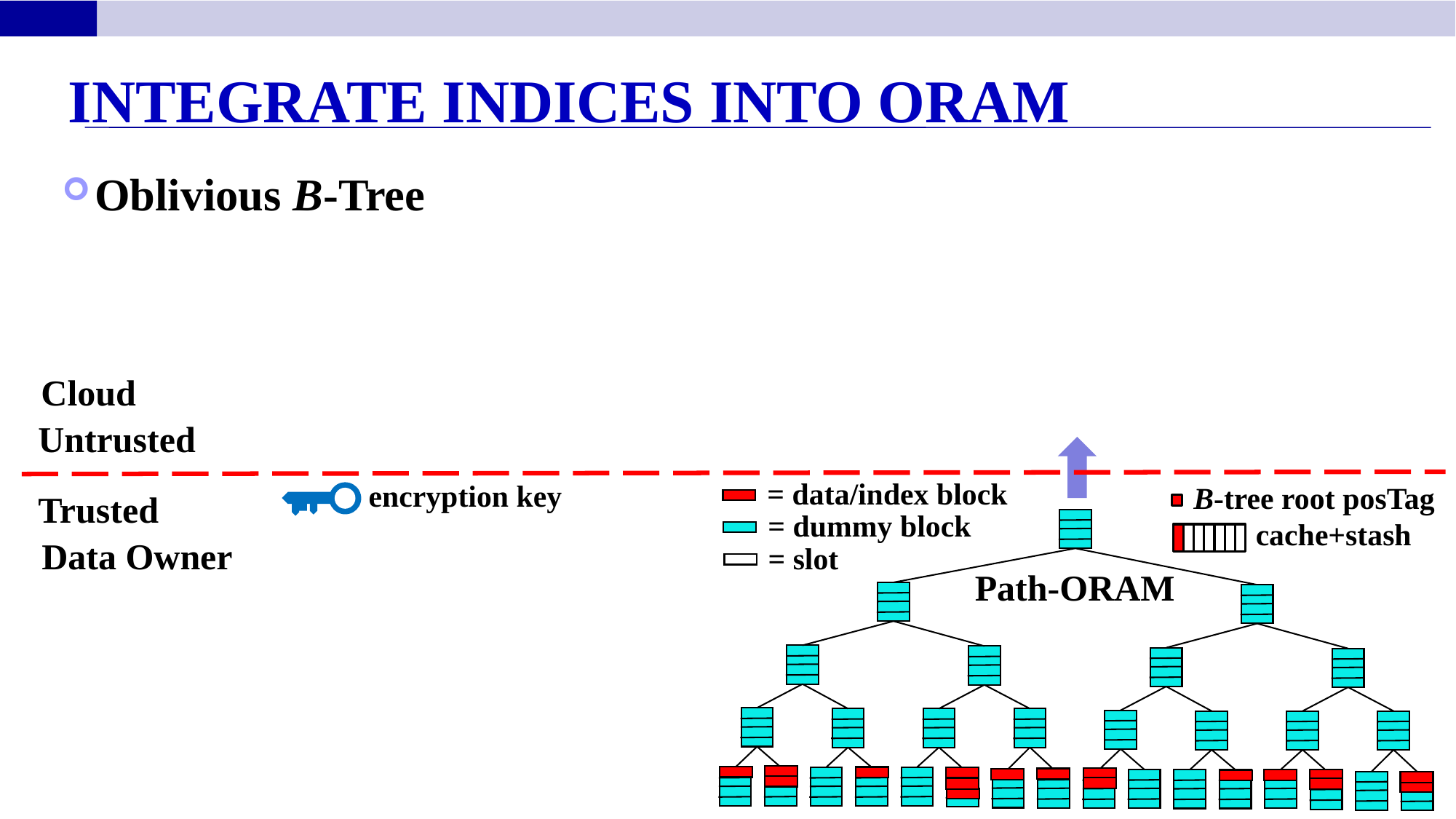

Integrate Indices into ORAM
Oblivious B-Tree
Cloud
Untrusted

= data/index block

= dummy block

= slot

encryption key
B-tree root posTag
Trusted

cache+stash

Data Owner
Path-ORAM